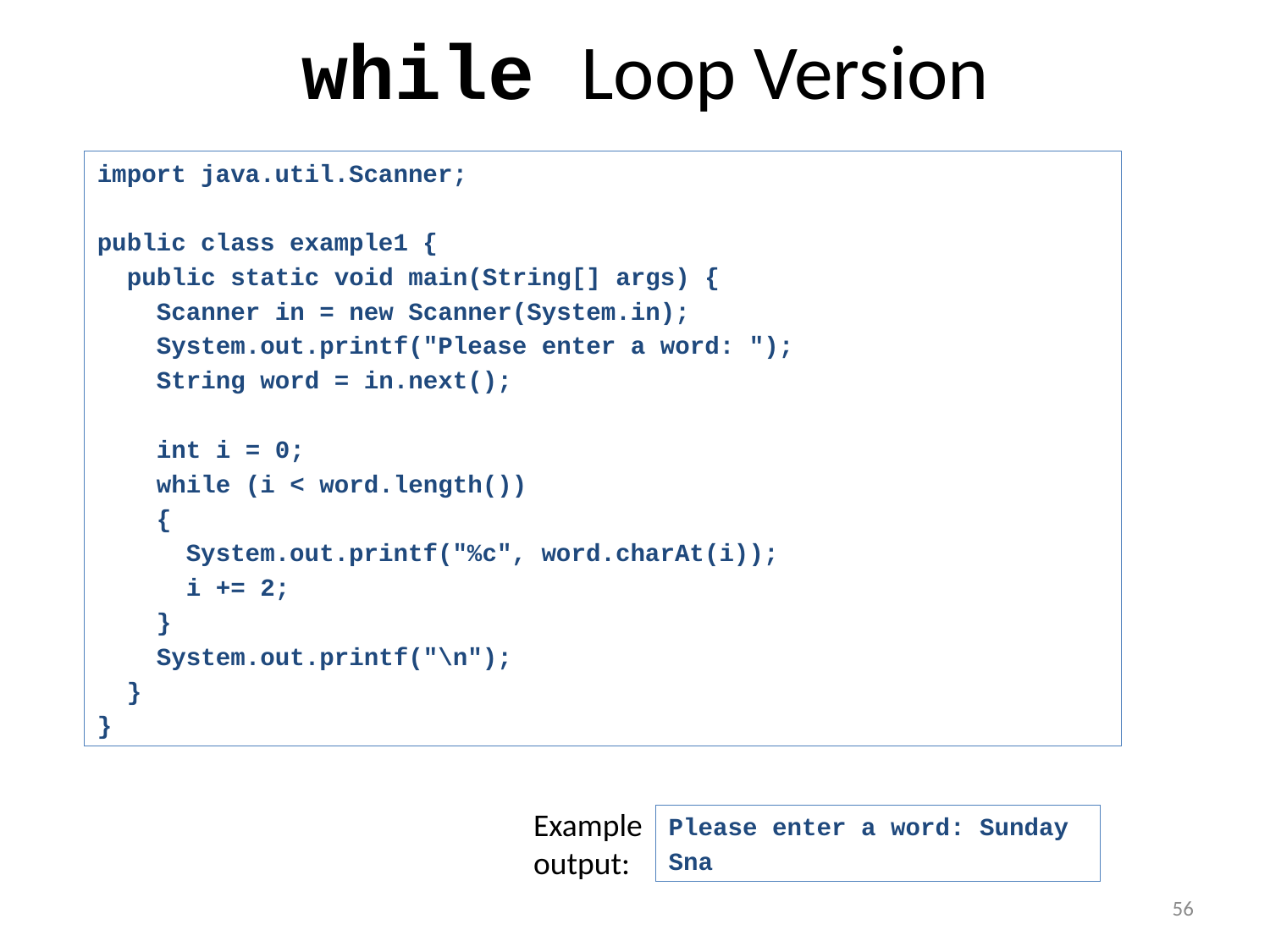

# while Loop Version
import java.util.Scanner;

public class example1 {
  public static void main(String[] args) {
    Scanner in = new Scanner(System.in);
    System.out.printf("Please enter a word: ");
    String word = in.next();

    int i = 0;
    while (i < word.length())
    {
      System.out.printf("%c", word.charAt(i));
      i += 2;
    }
    System.out.printf("\n");
  }
}
Example
output:
Please enter a word: Sunday
Sna
56